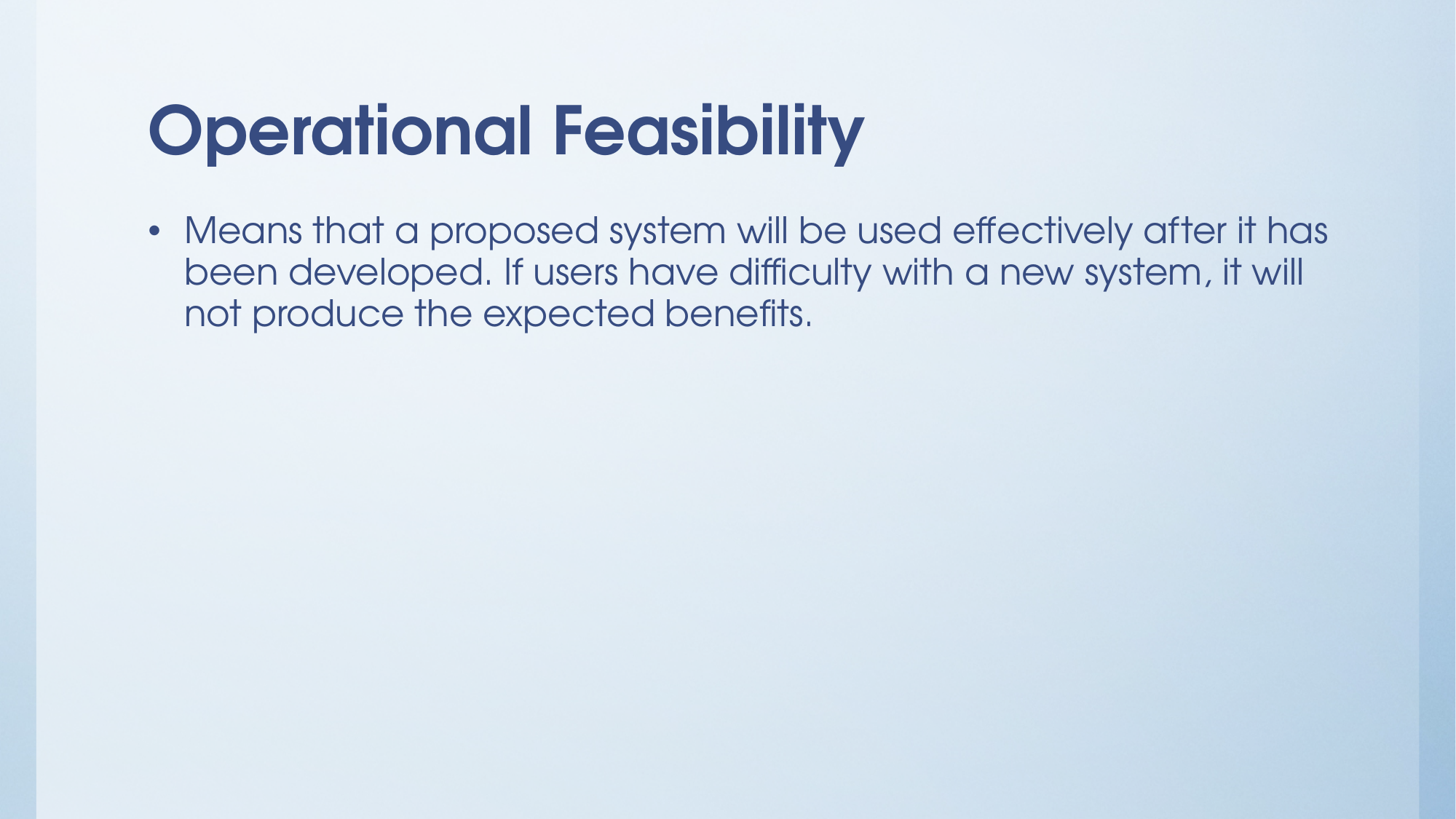

# Operational Feasibility
Means that a proposed system will be used effectively after it has been developed. If users have difficulty with a new system, it will not produce the expected benefits.